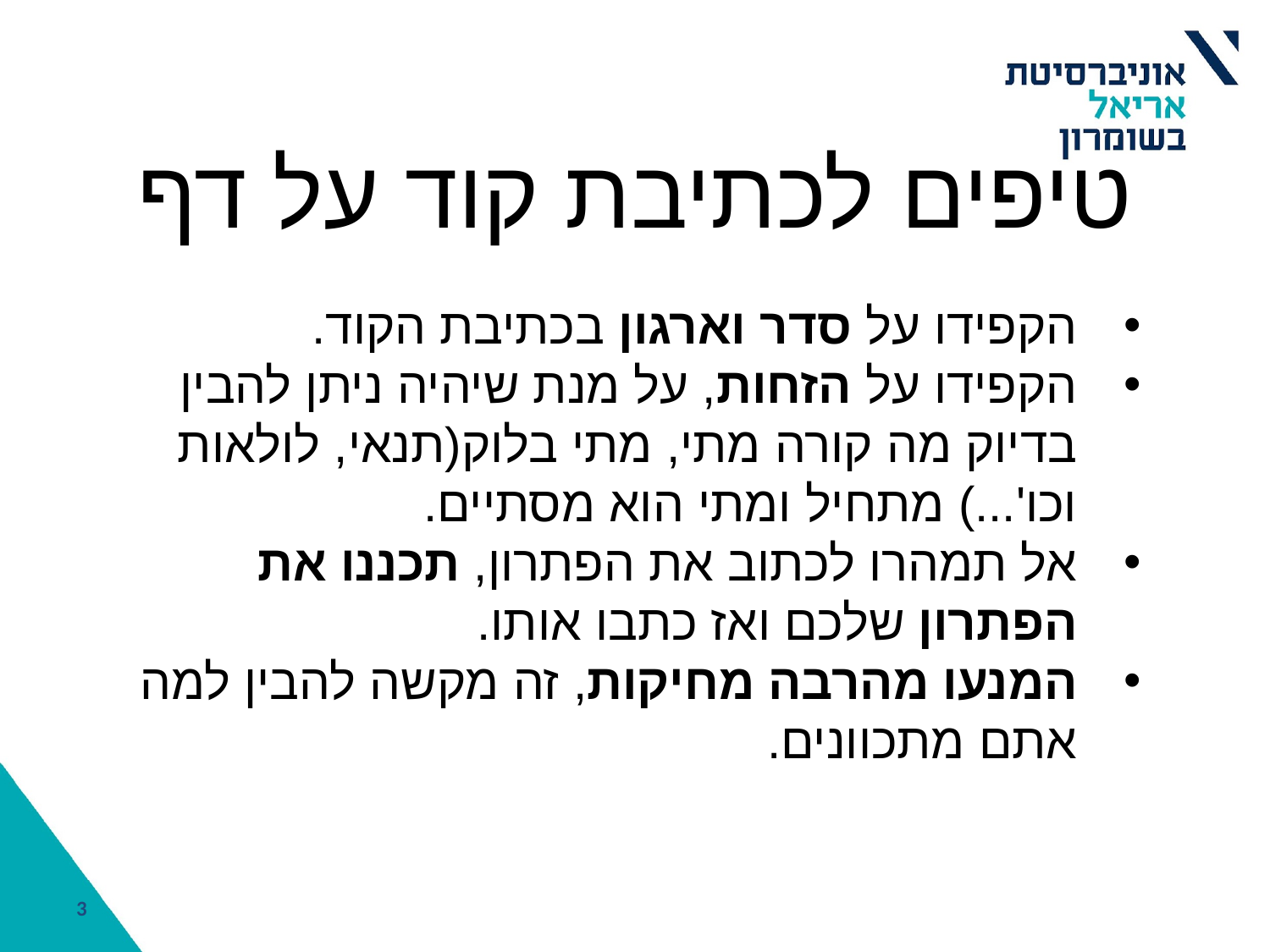

טיפים לכתיבת קוד על דף
הקפידו על סדר וארגון בכתיבת הקוד.
הקפידו על הזחות, על מנת שיהיה ניתן להבין בדיוק מה קורה מתי, מתי בלוק(תנאי, לולאות וכו'...) מתחיל ומתי הוא מסתיים.
אל תמהרו לכתוב את הפתרון, תכננו את הפתרון שלכם ואז כתבו אותו.
המנעו מהרבה מחיקות, זה מקשה להבין למה אתם מתכוונים.
3